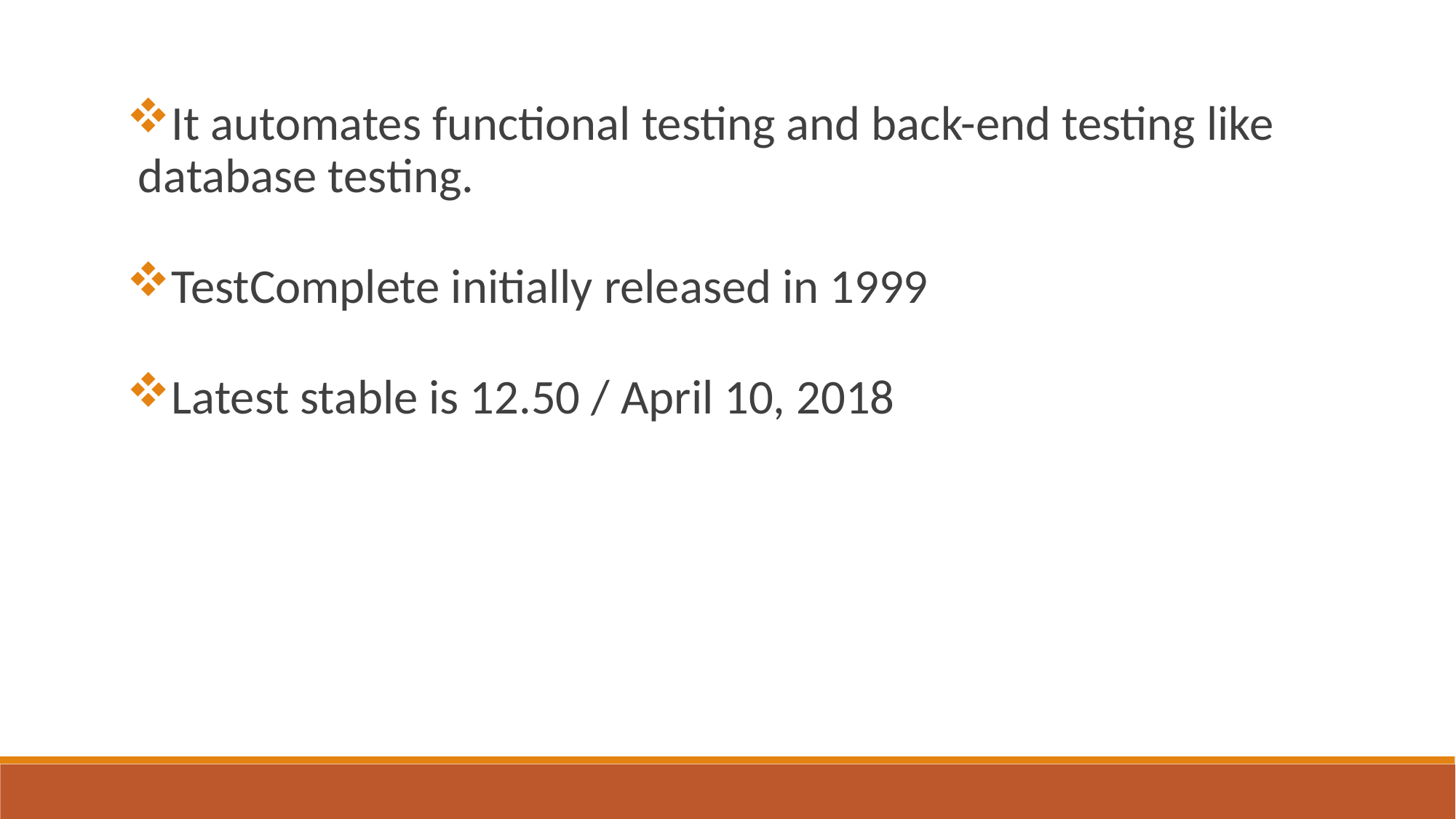

It automates functional testing and back-end testing like database testing.

TestComplete initially released in 1999

Latest stable is 12.50 / April 10, 2018